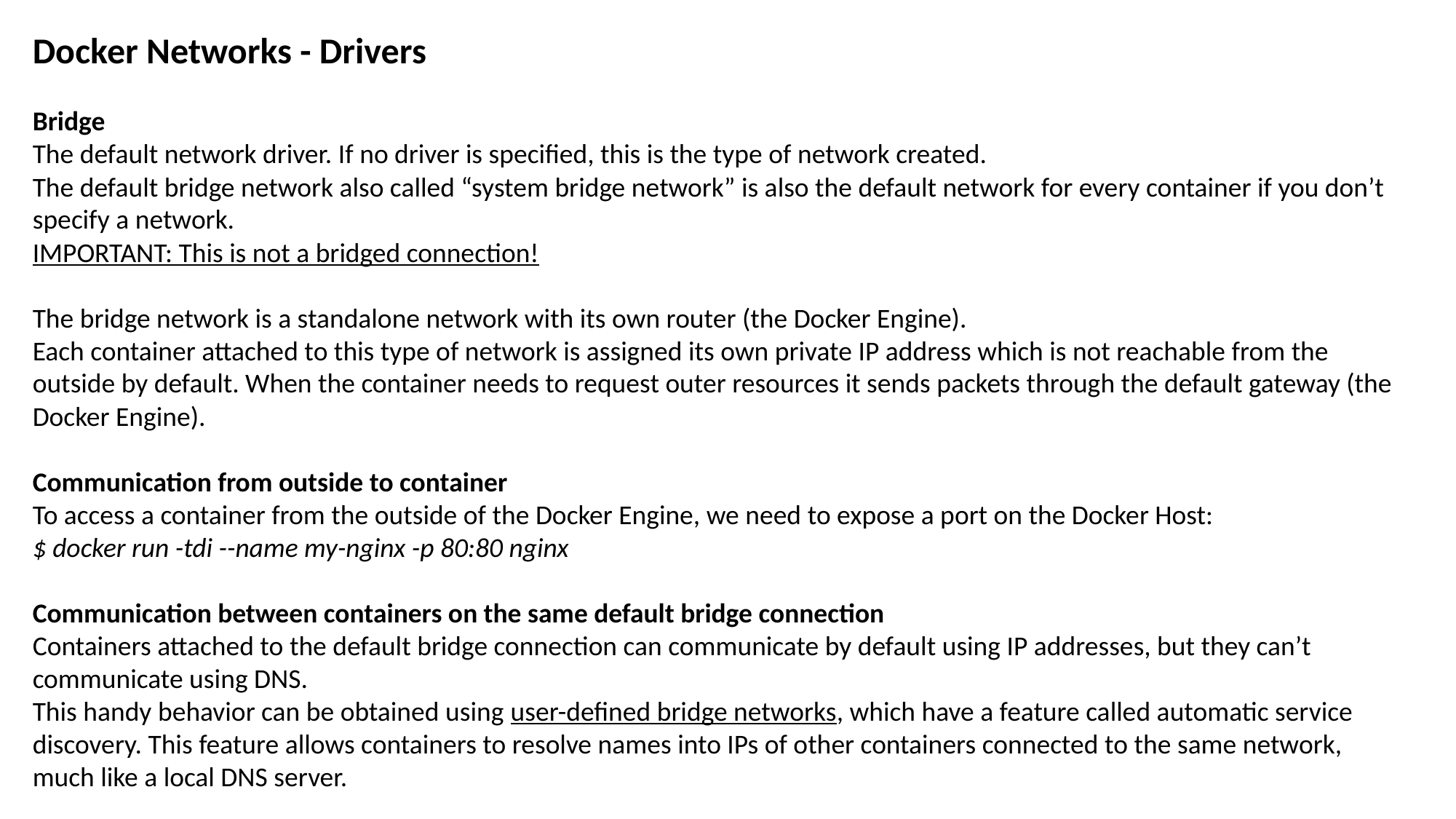

Docker Networks - Drivers

Bridge
The default network driver. If no driver is specified, this is the type of network created.
The default bridge network also called “system bridge network” is also the default network for every container if you don’t specify a network.
IMPORTANT: This is not a bridged connection!

The bridge network is a standalone network with its own router (the Docker Engine).
Each container attached to this type of network is assigned its own private IP address which is not reachable from the outside by default. When the container needs to request outer resources it sends packets through the default gateway (the Docker Engine).

Communication from outside to container
To access a container from the outside of the Docker Engine, we need to expose a port on the Docker Host:
$ docker run -tdi --name my-nginx -p 80:80 nginx

Communication between containers on the same default bridge connection
Containers attached to the default bridge connection can communicate by default using IP addresses, but they can’t communicate using DNS.
This handy behavior can be obtained using user-defined bridge networks, which have a feature called automatic service discovery. This feature allows containers to resolve names into IPs of other containers connected to the same network, much like a local DNS server.